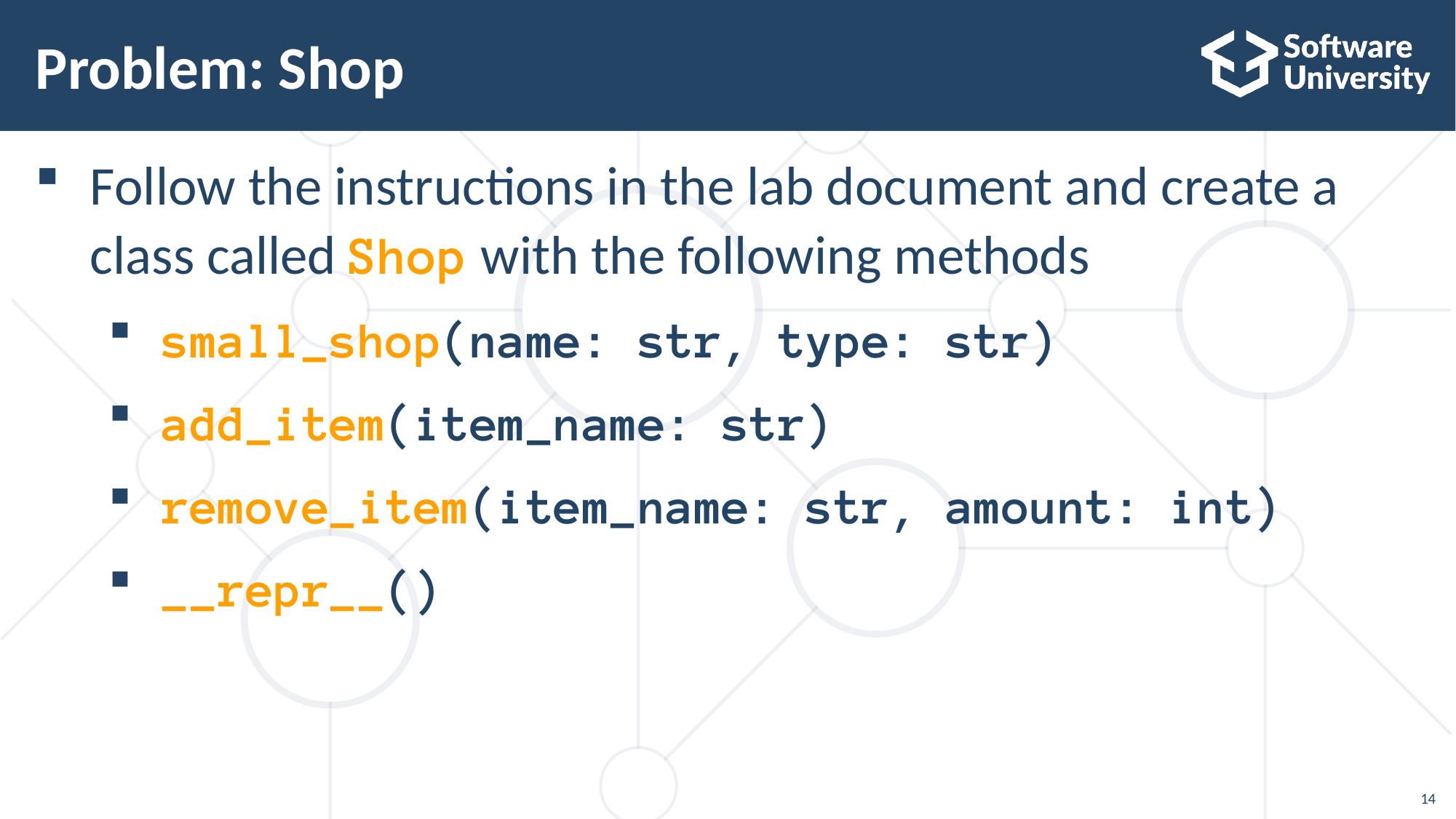

# Problem: Shop
Follow the instructions in the lab document and create a class called Shop with the following methods
small_shop(name: str, type: str)
add_item(item_name: str)
remove_item(item_name: str, amount: int)
__repr__()
14